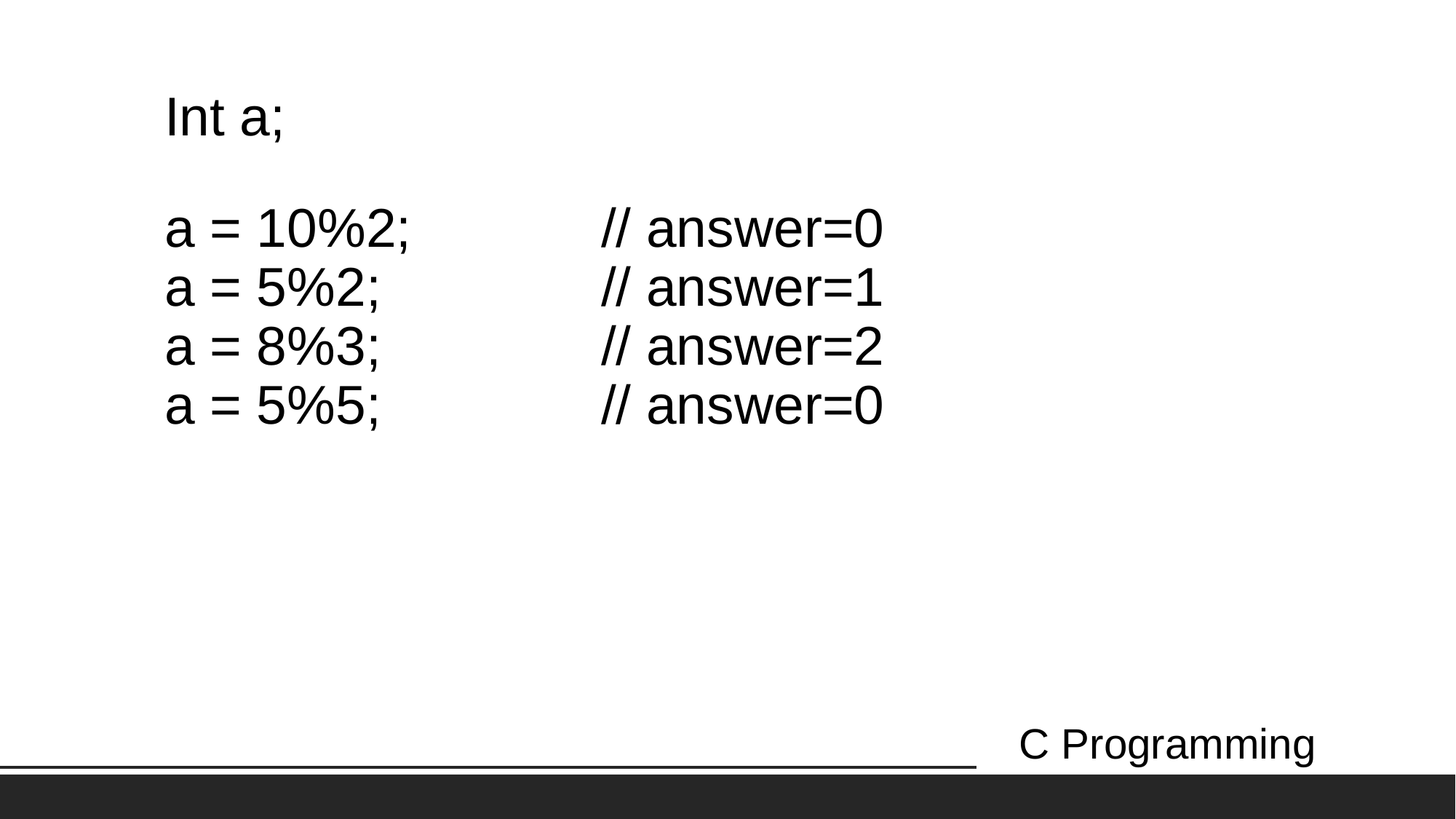

# Int a; a = 10%2;		// answer=0 a = 5%2;			// answer=1 a = 8%3;			// answer=2 a = 5%5;			// answer=0